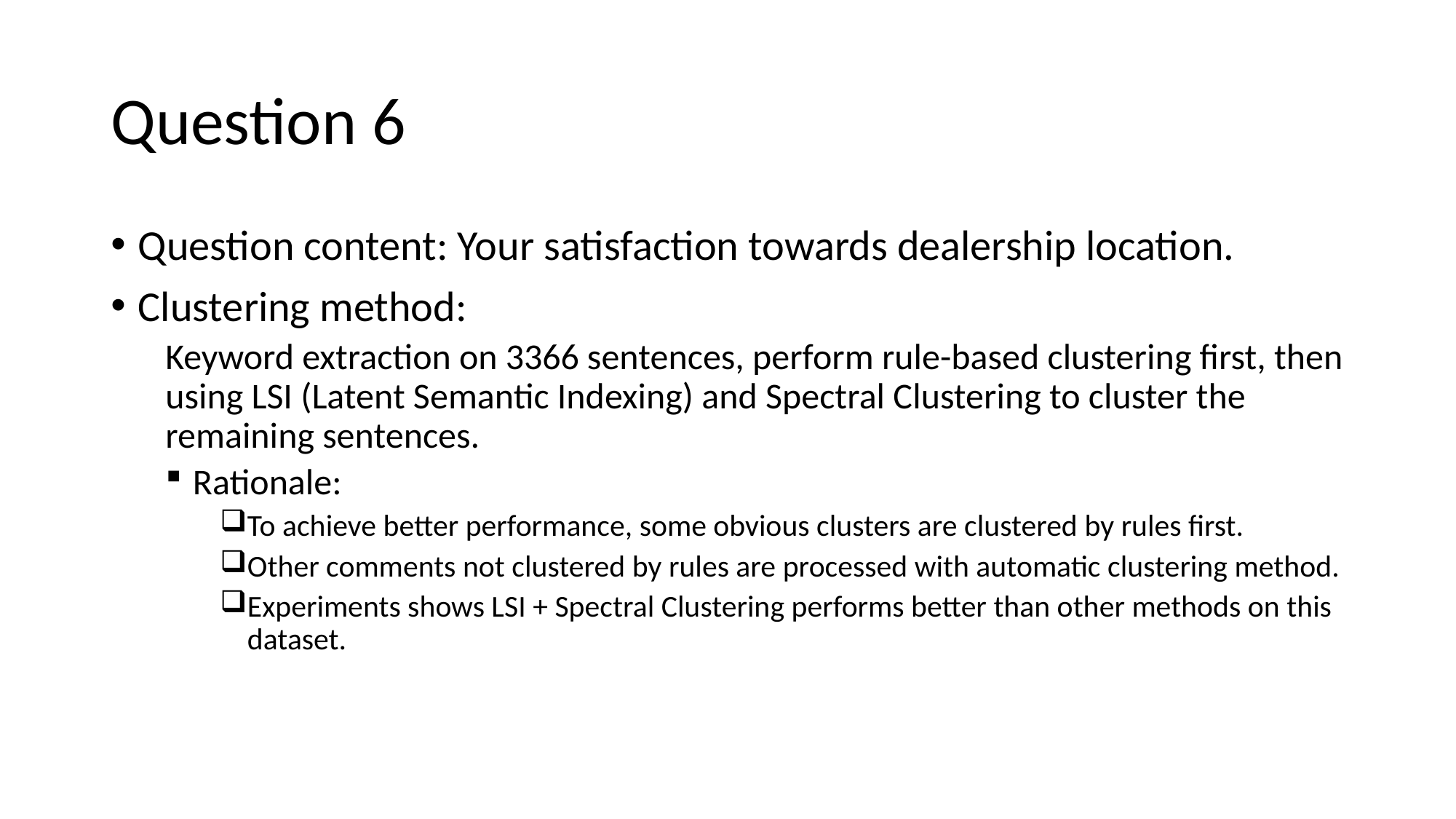

# Question 6
Question content: Your satisfaction towards dealership location.
Clustering method:
Keyword extraction on 3366 sentences, perform rule-based clustering first, then using LSI (Latent Semantic Indexing) and Spectral Clustering to cluster the remaining sentences.
Rationale:
To achieve better performance, some obvious clusters are clustered by rules first.
Other comments not clustered by rules are processed with automatic clustering method.
Experiments shows LSI + Spectral Clustering performs better than other methods on this dataset.